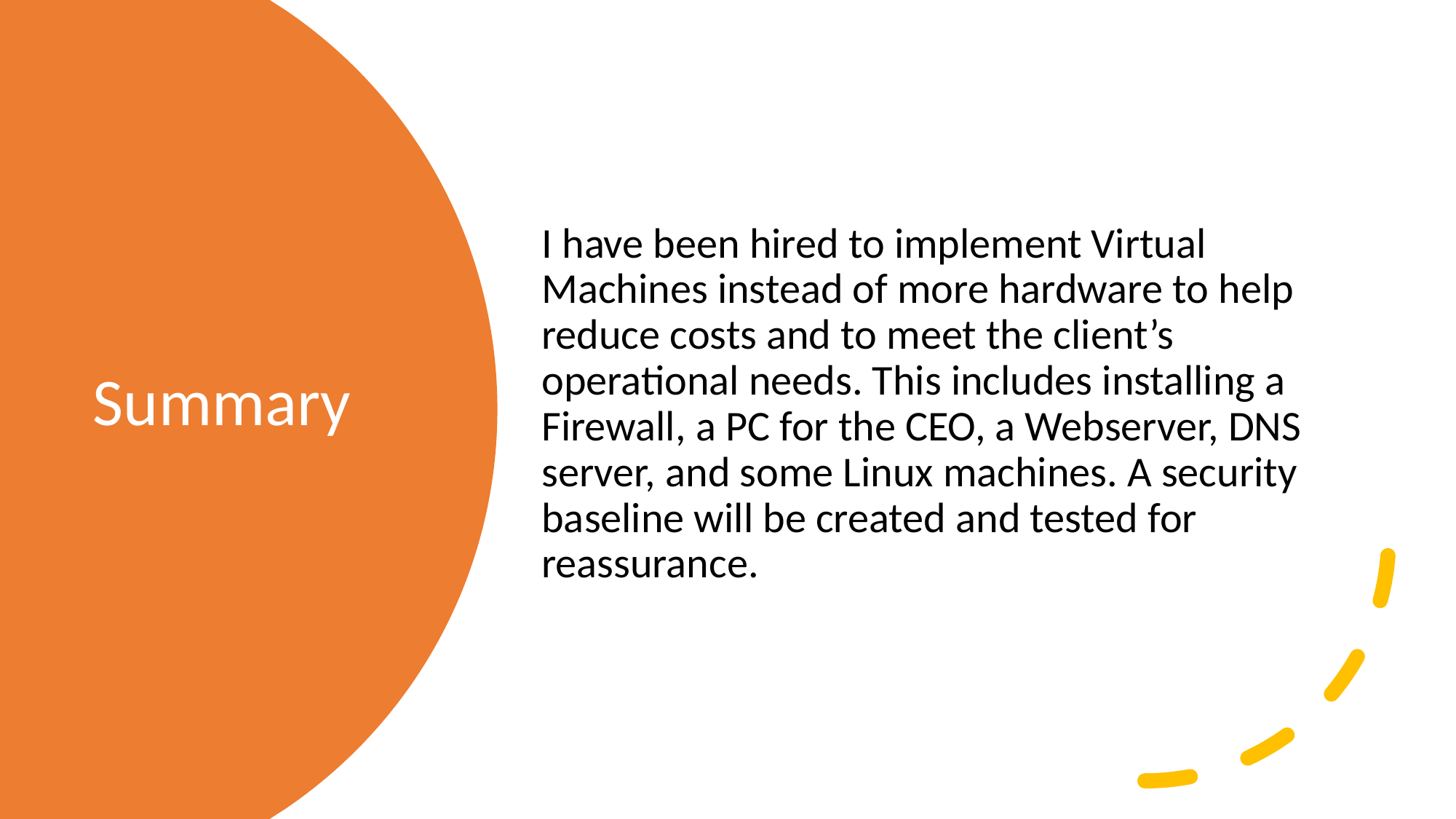

I have been hired to implement Virtual Machines instead of more hardware to help reduce costs and to meet the client’s operational needs. This includes installing a Firewall, a PC for the CEO, a Webserver, DNS server, and some Linux machines. A security baseline will be created and tested for reassurance.
# Summary